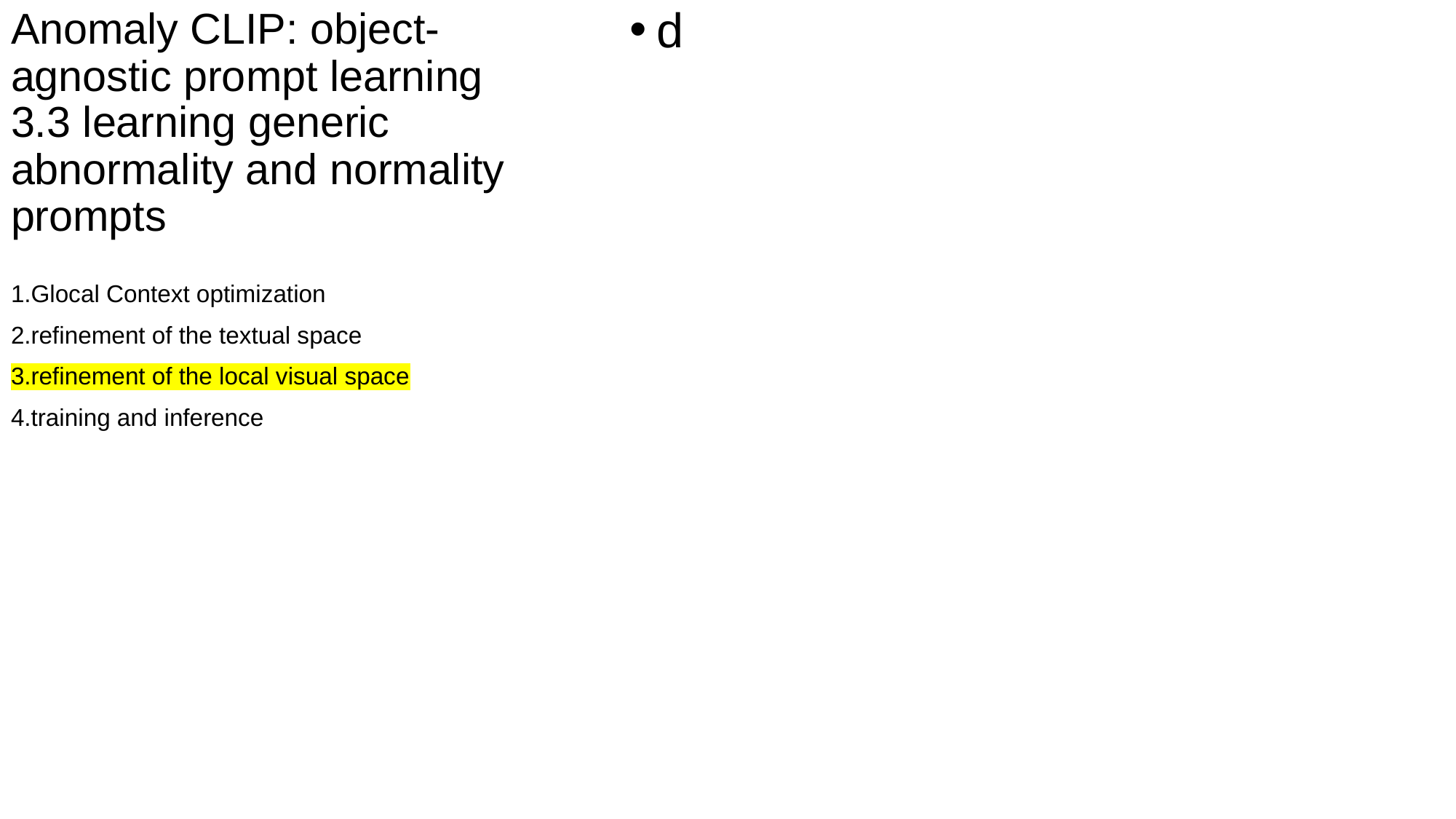

# Anomaly CLIP: object-agnostic prompt learning 3.3 learning generic abnormality and normality prompts
d

1.Glocal Context optimization
2.refinement of the textual space
3.refinement of the local visual space
4.training and inference